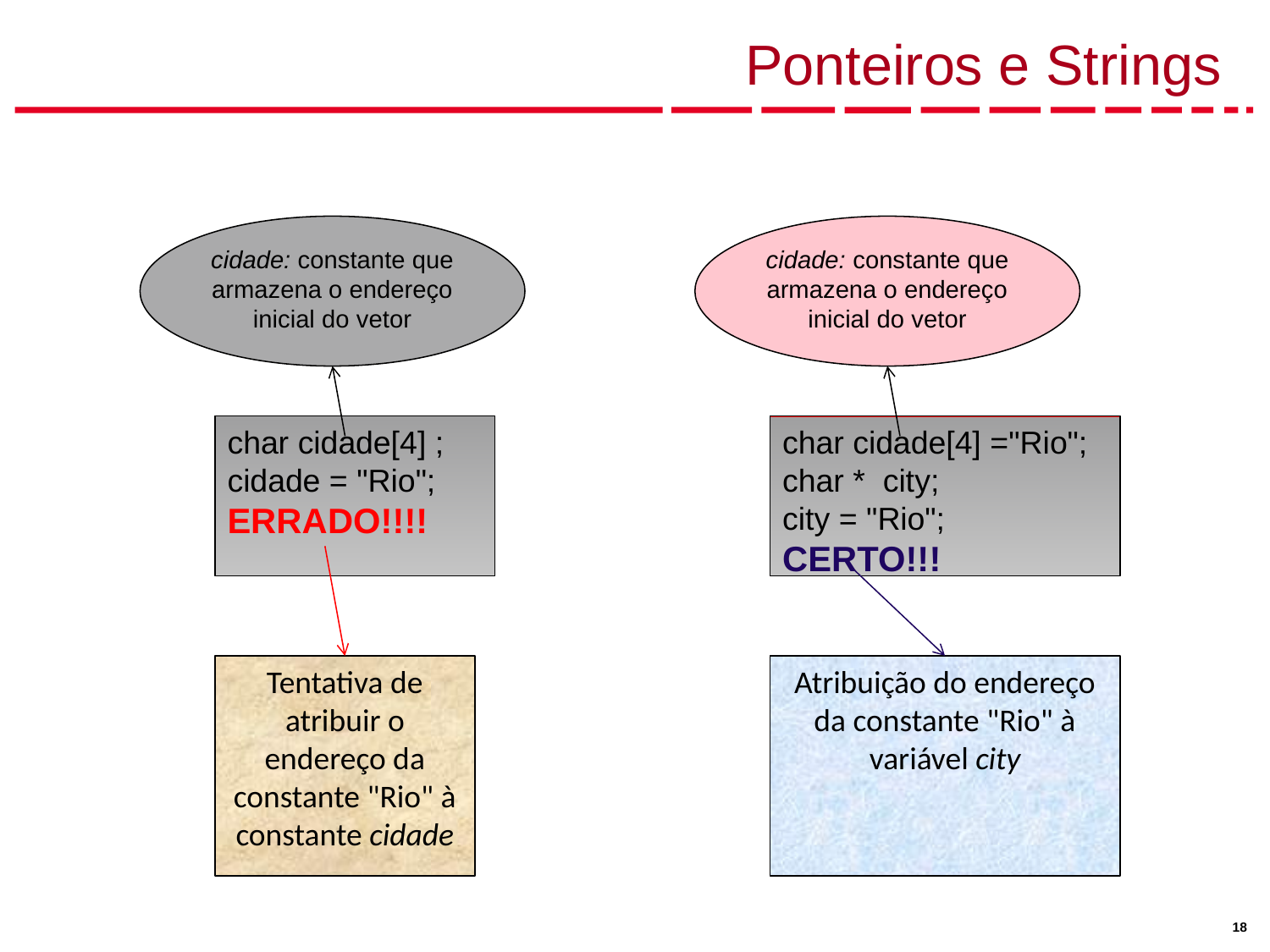

# Ponteiros e Strings
cidade: constante que armazena o endereço inicial do vetor
cidade: constante que armazena o endereço inicial do vetor
char cidade[4] ;
cidade = "Rio";
ERRADO!!!!
char cidade[4] ="Rio";
char *  city;
city = "Rio";
CERTO!!!
Tentativa de atribuir o endereço da constante "Rio" à constante cidade
Atribuição do endereço da constante "Rio" à variável city